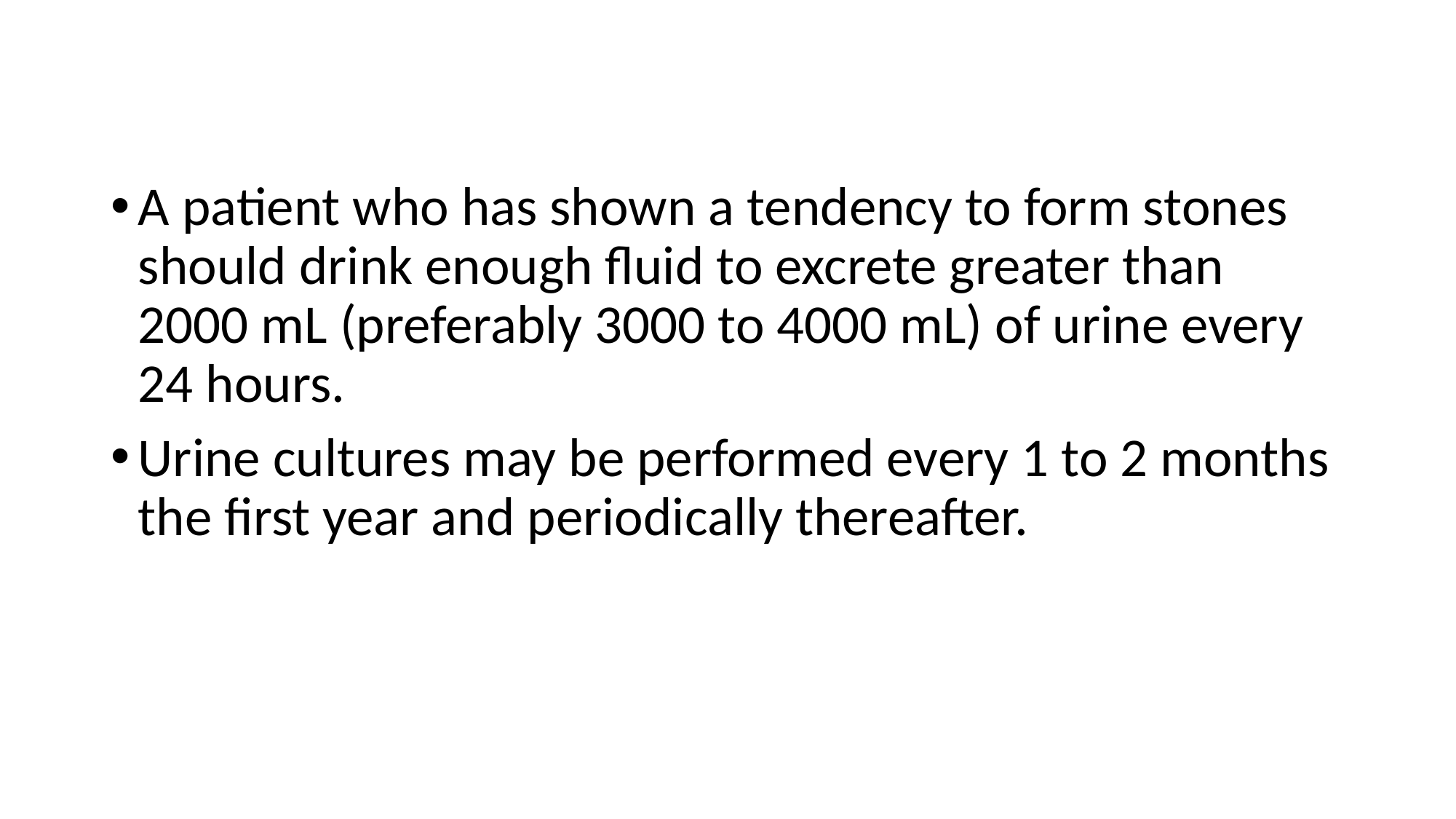

#
A patient who has shown a tendency to form stones should drink enough fluid to excrete greater than 2000 mL (preferably 3000 to 4000 mL) of urine every 24 hours.
Urine cultures may be performed every 1 to 2 months the first year and periodically thereafter.